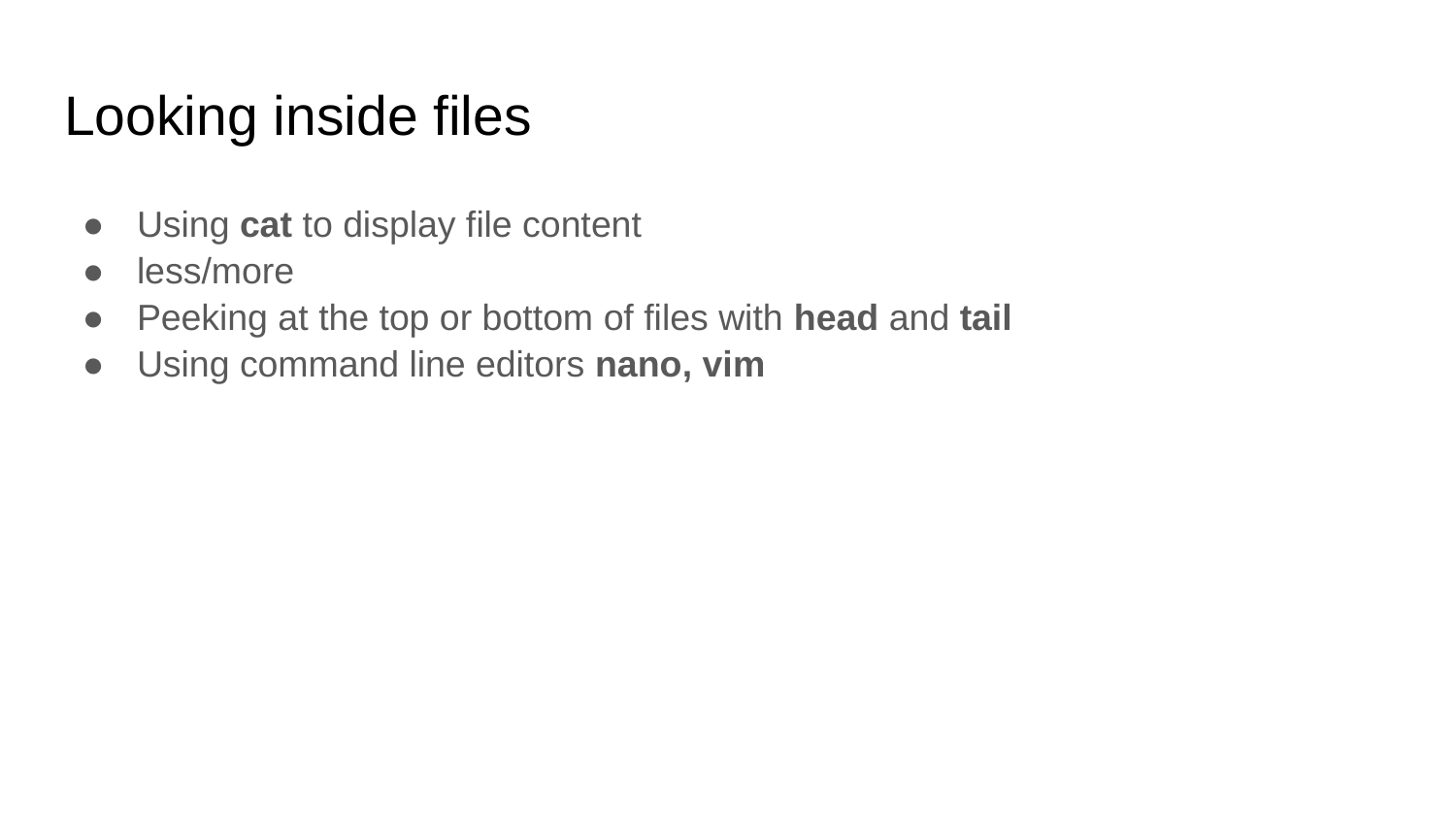

# Looking inside files
Using cat to display file content
less/more
Peeking at the top or bottom of files with head and tail
Using command line editors nano, vim